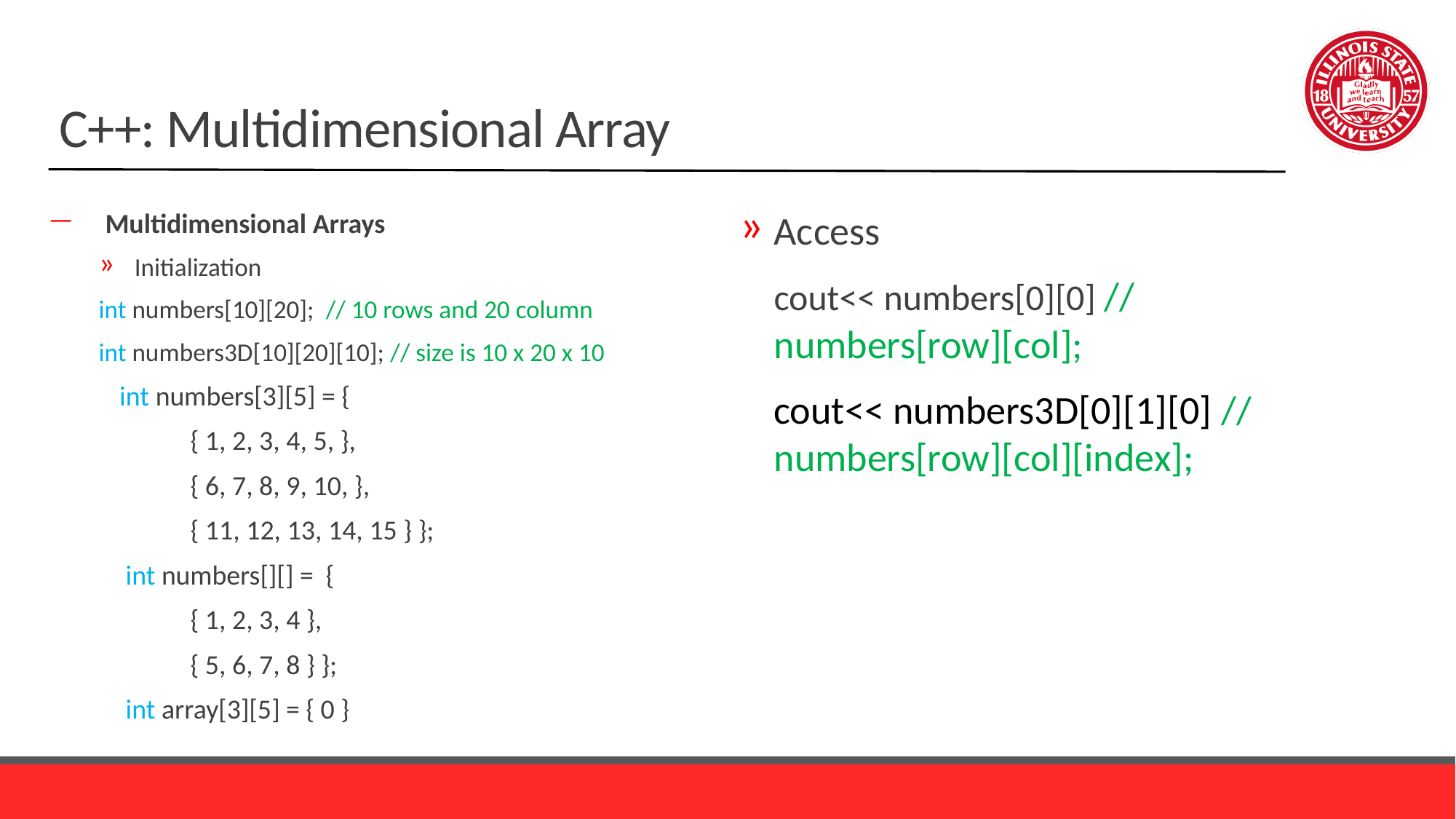

# C++: Multidimensional Array
Multidimensional Arrays
Initialization
	int numbers[10][20];  // 10 rows and 20 column
	int numbers3D[10][20][10]; // size is 10 x 20 x 10
	int numbers[3][5] = {
		{ 1, 2, 3, 4, 5, },
		{ 6, 7, 8, 9, 10, },
		{ 11, 12, 13, 14, 15 } };
	 int numbers[][] =  {
		{ 1, 2, 3, 4 },
		{ 5, 6, 7, 8 } };
	 int array[3][5] = { 0 }

Access
cout<< numbers[0][0] // numbers[row][col];
cout<< numbers3D[0][1][0] // numbers[row][col][index];